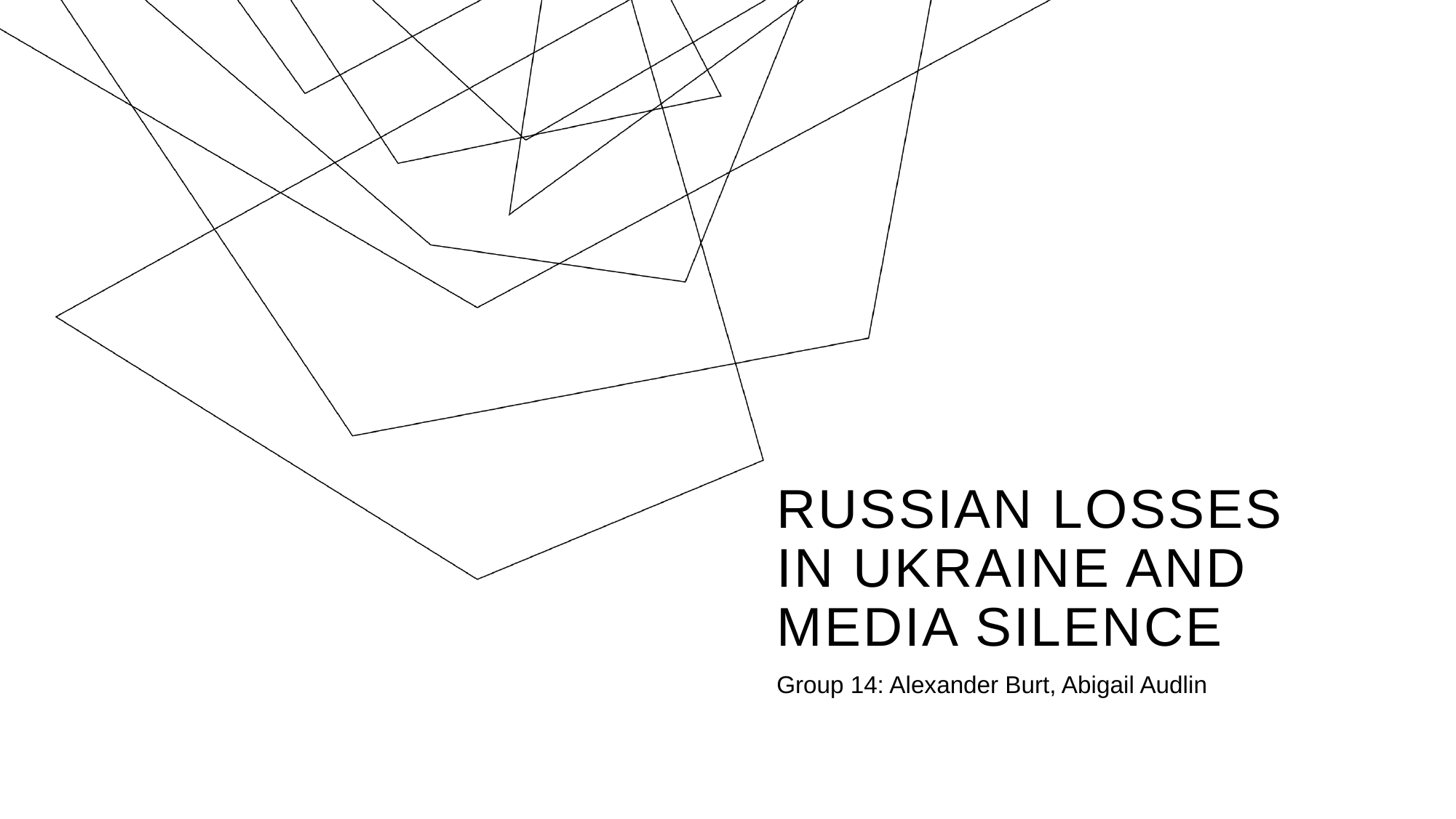

# Russian Losses In Ukraine and Media Silence
Group 14: Alexander Burt, Abigail Audlin